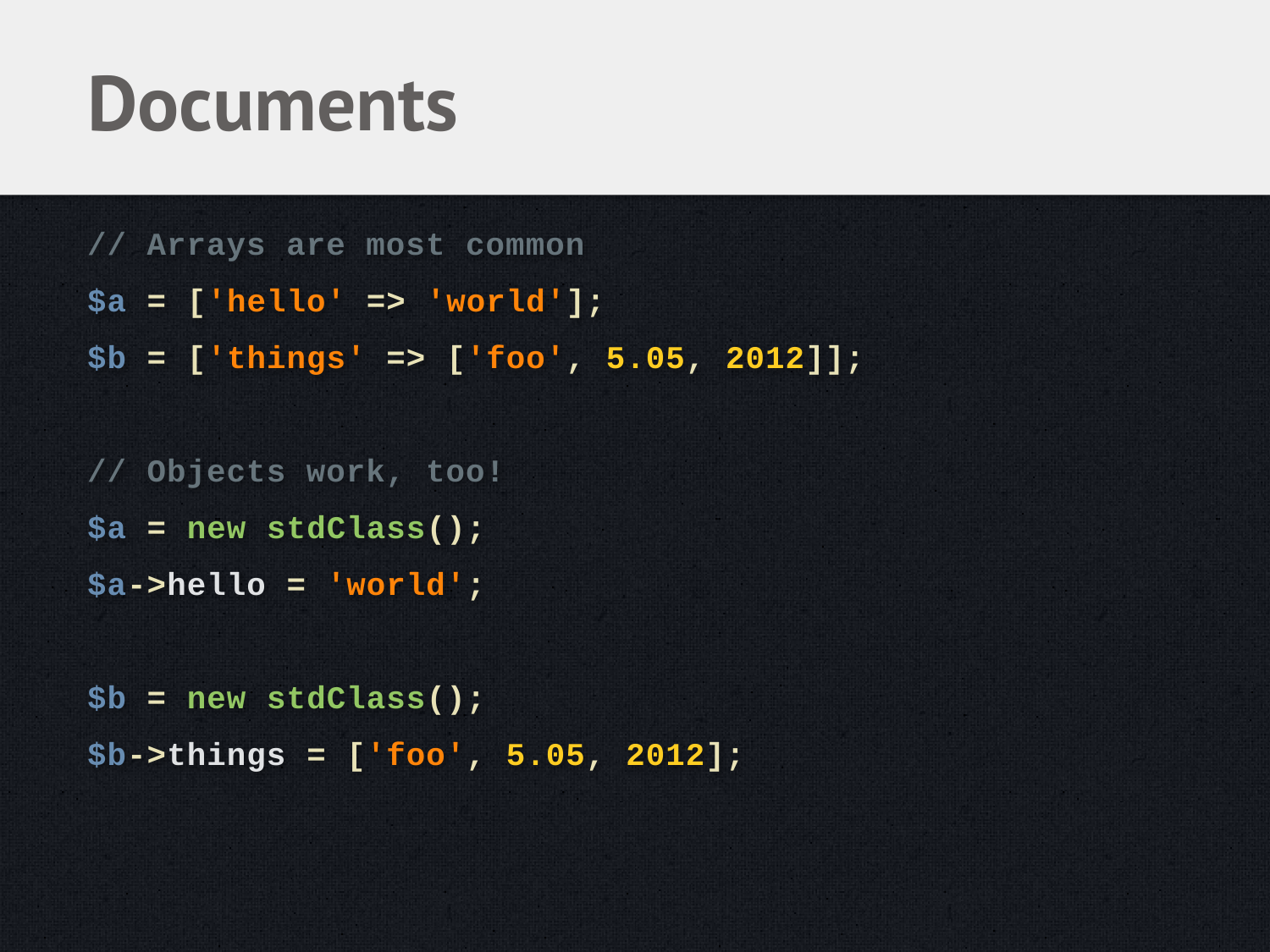

# Documents
// Arrays are most common
$a = ['hello' => 'world'];
$b = ['things' => ['foo', 5.05, 2012]];

// Objects work, too!
$a = new stdClass();
$a->hello = 'world';

$b = new stdClass();
$b->things = ['foo', 5.05, 2012];